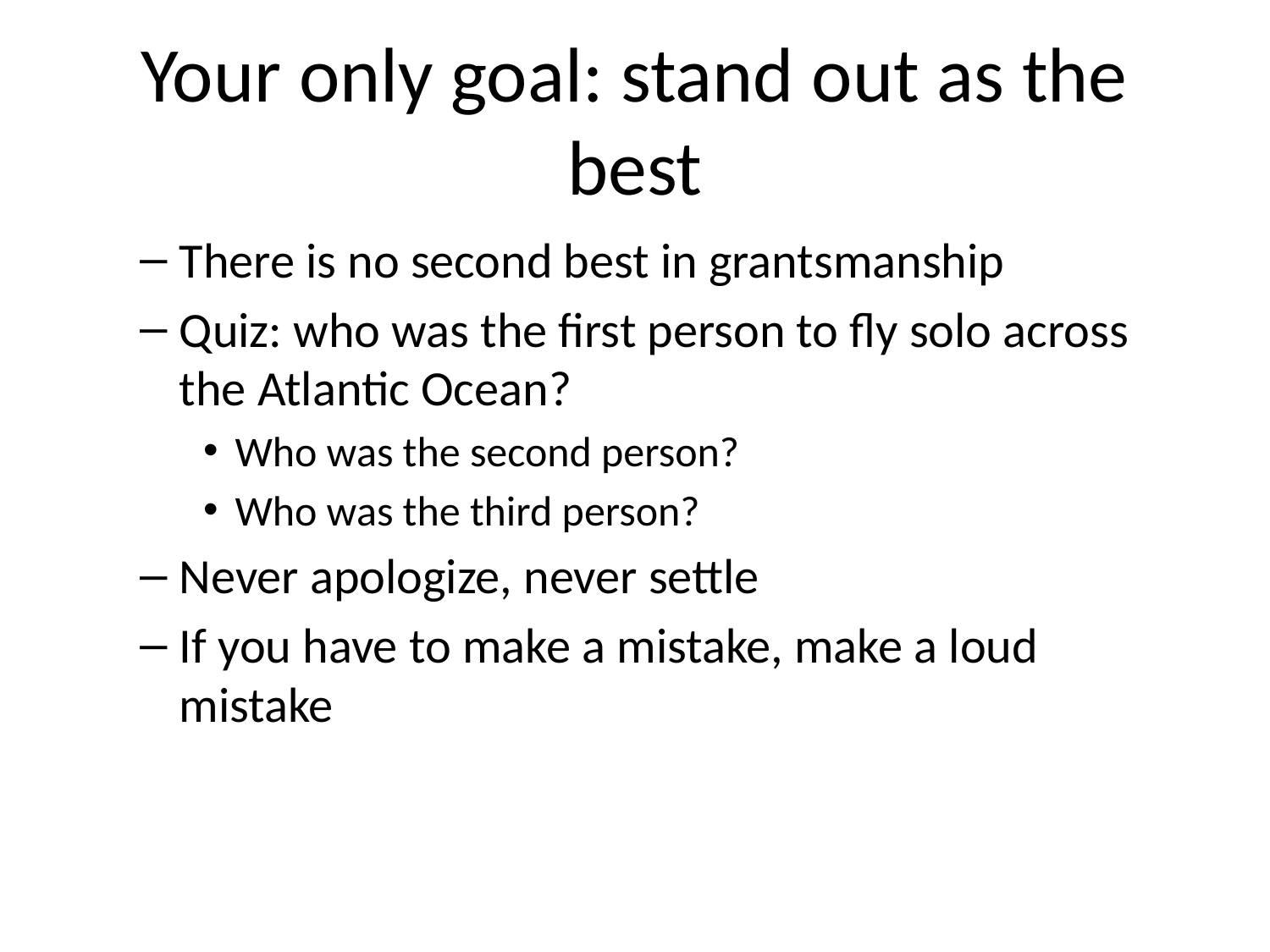

# Your only goal: stand out as the best
There is no second best in grantsmanship
Quiz: who was the first person to fly solo across the Atlantic Ocean?
Who was the second person?
Who was the third person?
Never apologize, never settle
If you have to make a mistake, make a loud mistake